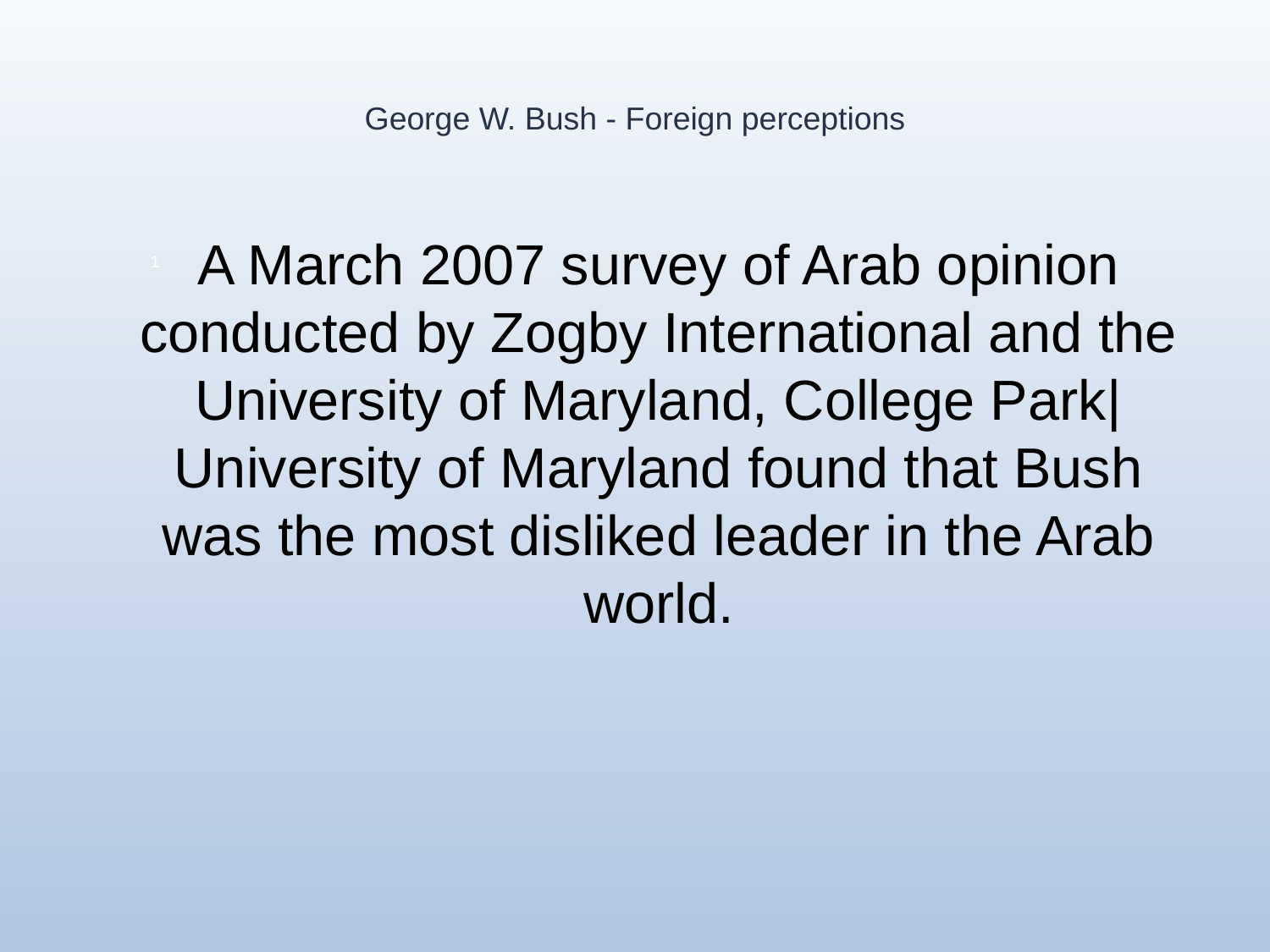

# George W. Bush - Foreign perceptions
A March 2007 survey of Arab opinion conducted by Zogby International and the University of Maryland, College Park|University of Maryland found that Bush was the most disliked leader in the Arab world.